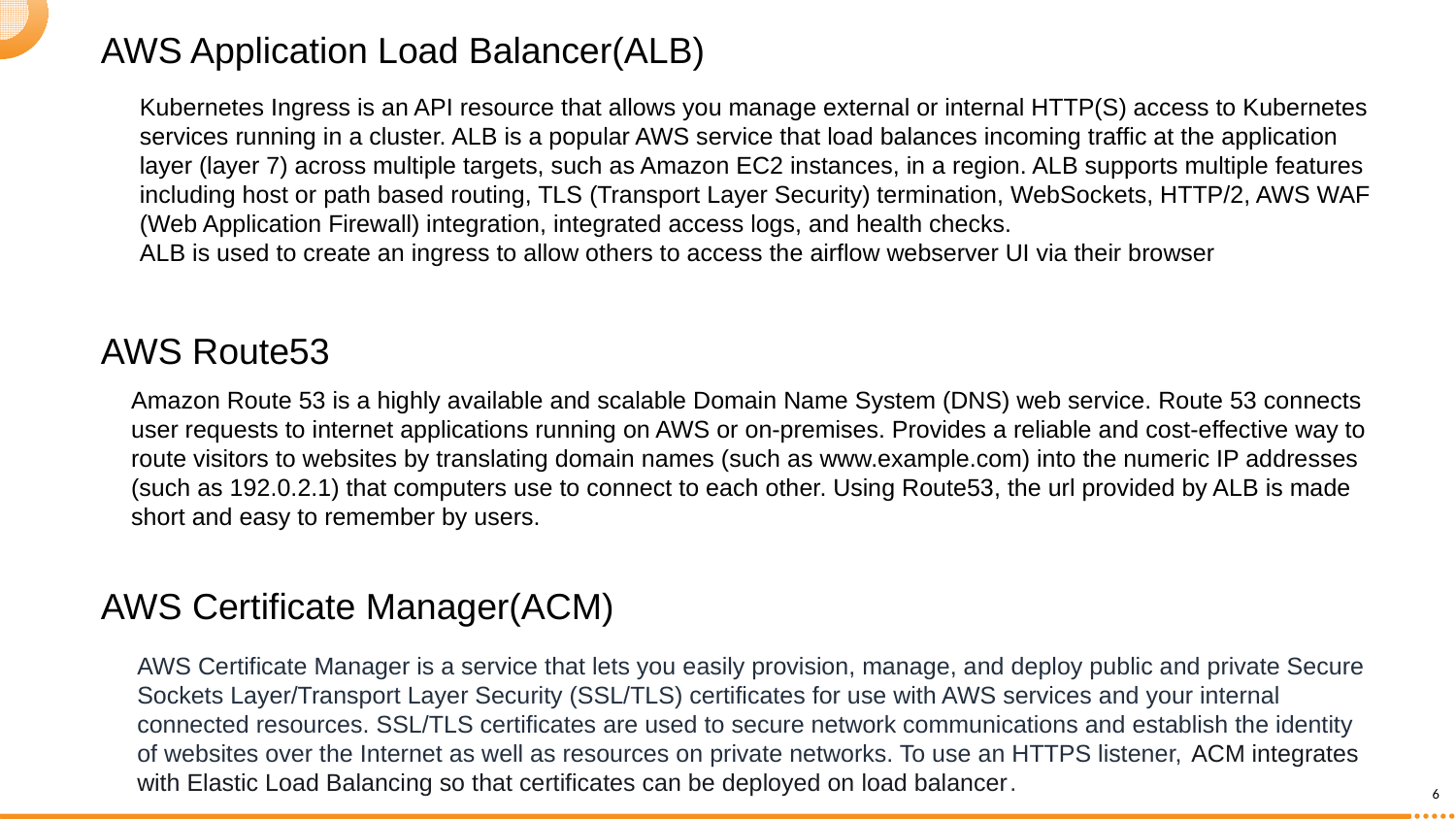

AWS Application Load Balancer(ALB)
	Kubernetes Ingress is an API resource that allows you manage external or internal HTTP(S) access to Kubernetes services running in a cluster. ALB is a popular AWS service that load balances incoming traffic at the application layer (layer 7) across multiple targets, such as Amazon EC2 instances, in a region. ALB supports multiple features including host or path based routing, TLS (Transport Layer Security) termination, WebSockets, HTTP/2, AWS WAF (Web Application Firewall) integration, integrated access logs, and health checks.
	ALB is used to create an ingress to allow others to access the airflow webserver UI via their browser
AWS Route53
Amazon Route 53 is a highly available and scalable Domain Name System (DNS) web service. Route 53 connects user requests to internet applications running on AWS or on-premises. Provides a reliable and cost-effective way to route visitors to websites by translating domain names (such as www.example.com) into the numeric IP addresses (such as 192.0.2.1) that computers use to connect to each other. Using Route53, the url provided by ALB is made short and easy to remember by users.

AWS Certificate Manager(ACM)
AWS Certificate Manager is a service that lets you easily provision, manage, and deploy public and private Secure Sockets Layer/Transport Layer Security (SSL/TLS) certificates for use with AWS services and your internal connected resources. SSL/TLS certificates are used to secure network communications and establish the identity of websites over the Internet as well as resources on private networks. To use an HTTPS listener, ACM integrates with Elastic Load Balancing so that certificates can be deployed on load balancer.